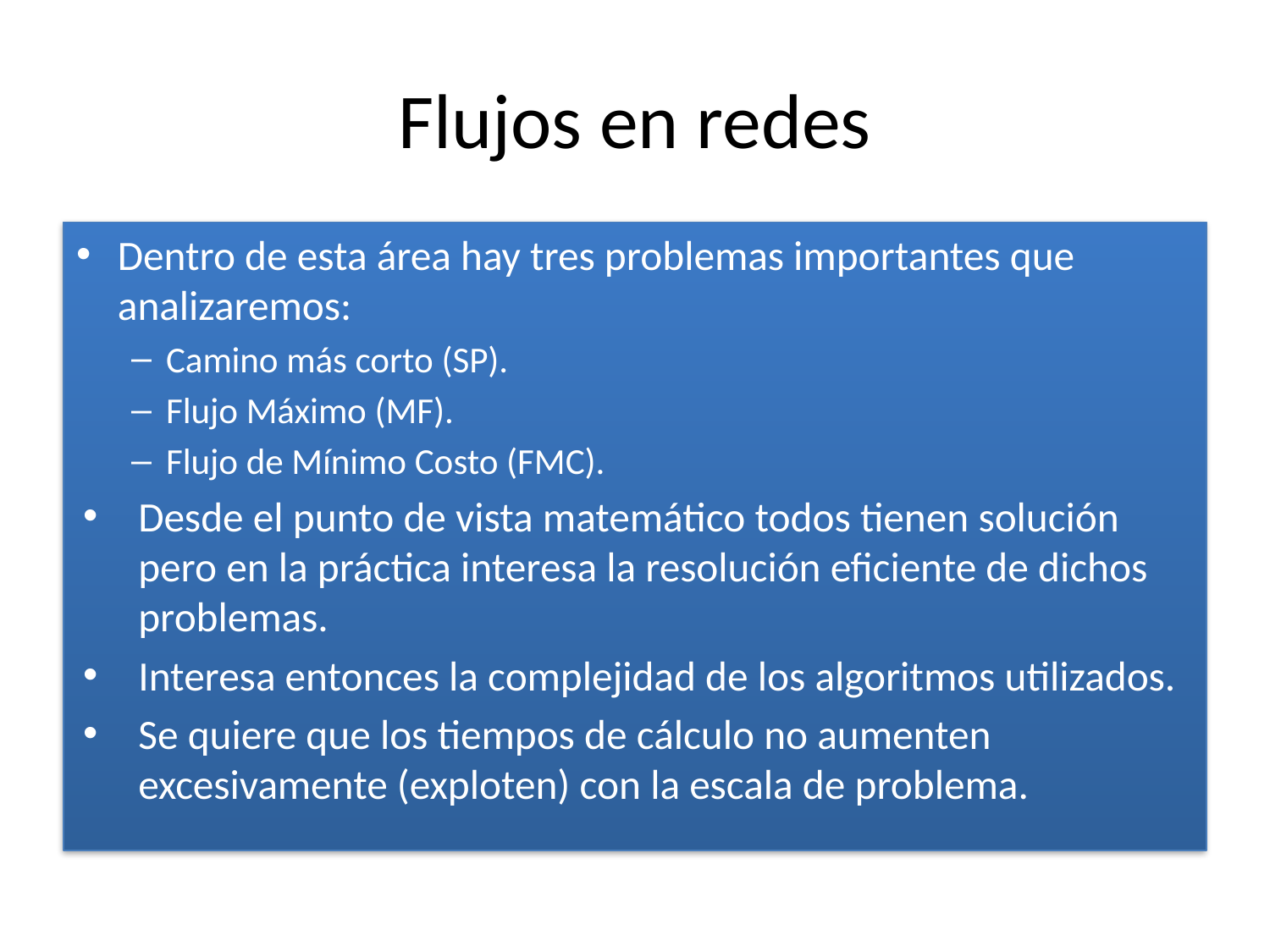

# Flujos en redes
Dentro de esta área hay tres problemas importantes que analizaremos:
Camino más corto (SP).
Flujo Máximo (MF).
Flujo de Mínimo Costo (FMC).
Desde el punto de vista matemático todos tienen solución pero en la práctica interesa la resolución eficiente de dichos problemas.
Interesa entonces la complejidad de los algoritmos utilizados.
Se quiere que los tiempos de cálculo no aumenten excesivamente (exploten) con la escala de problema.